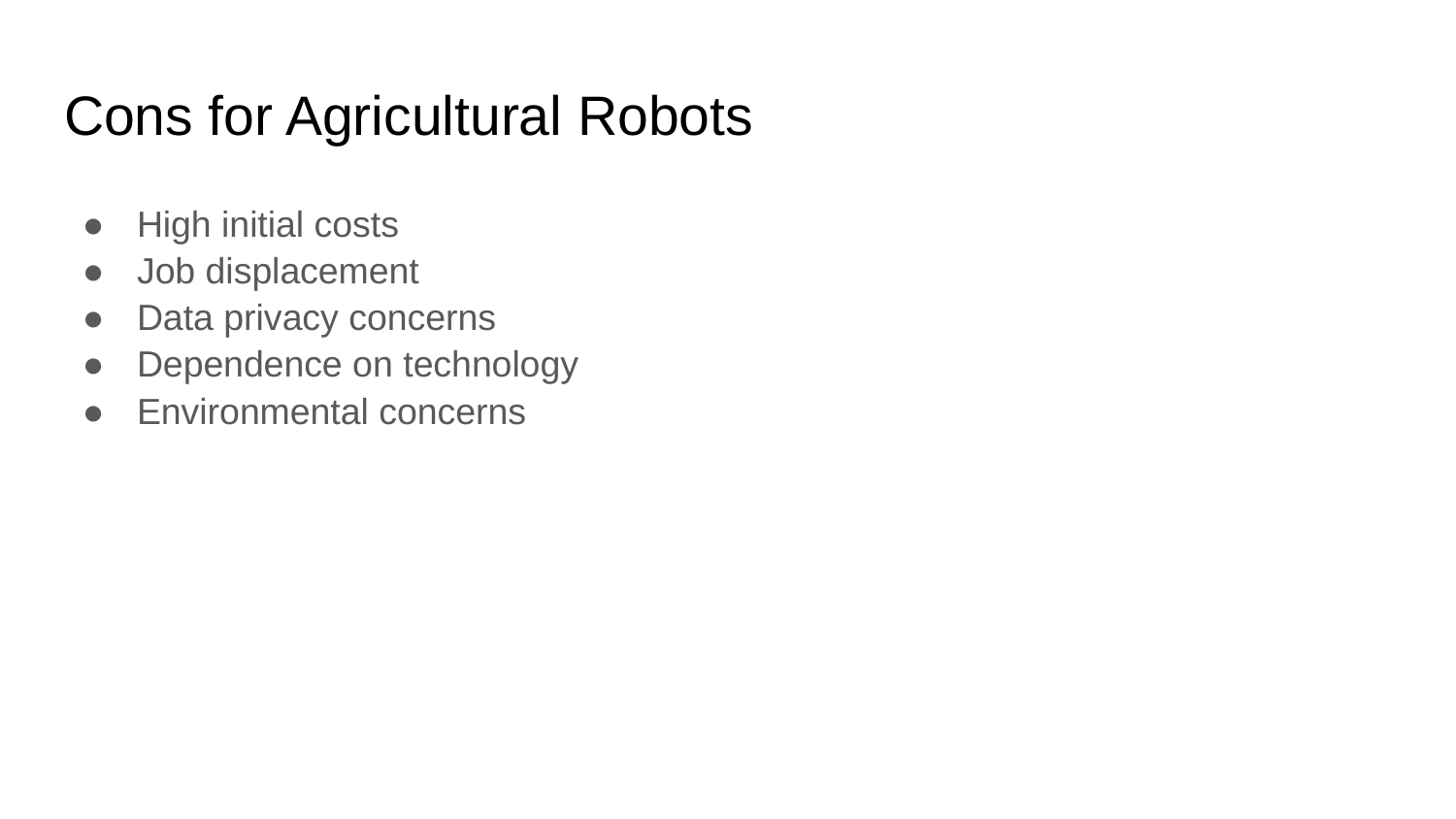

# Cons for Agricultural Robots
High initial costs
Job displacement
Data privacy concerns
Dependence on technology
Environmental concerns